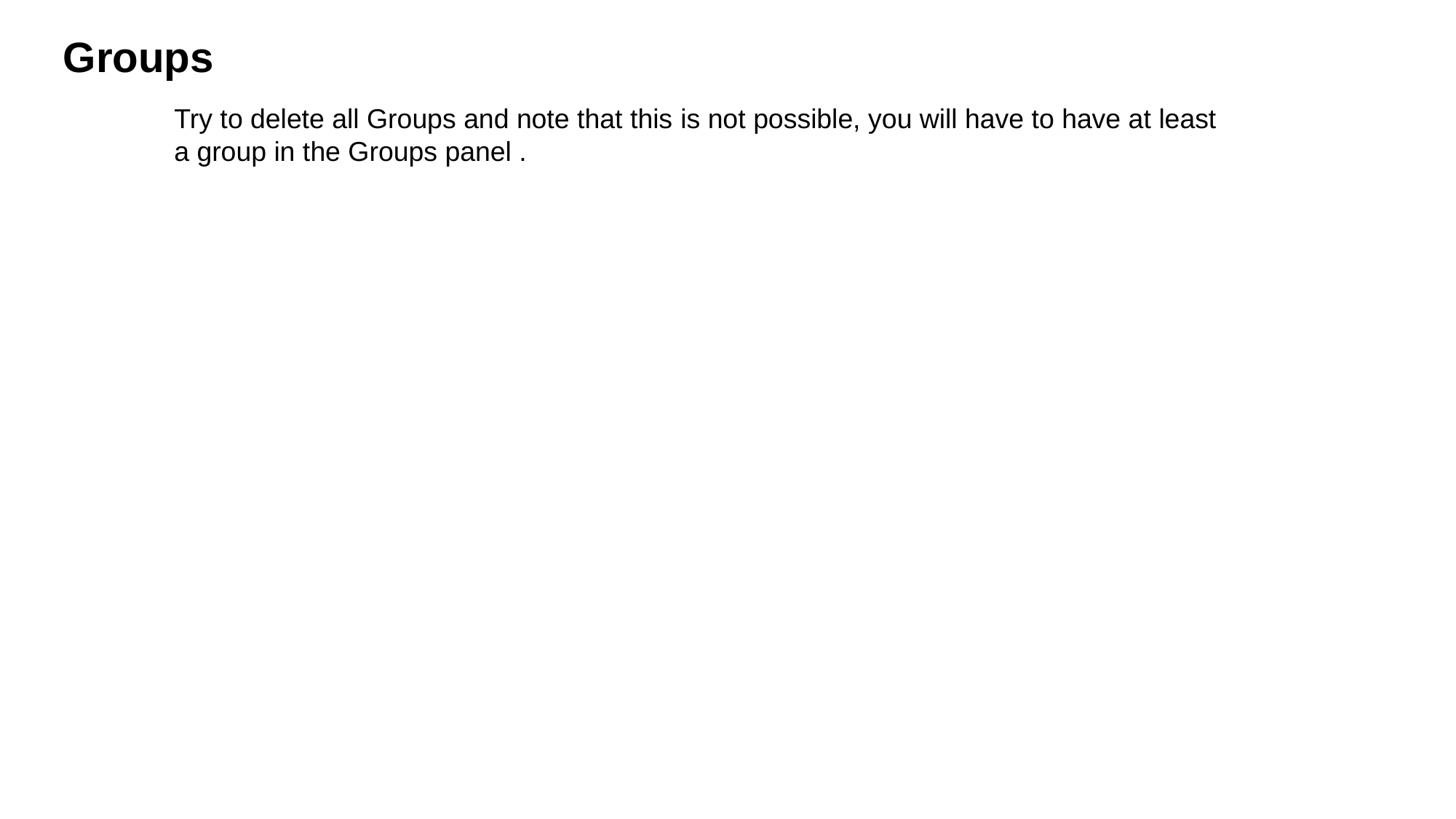

Groups
Try to delete all Groups and note that this​ is not possible, you will have to have at least
a group in the Groups panel .​